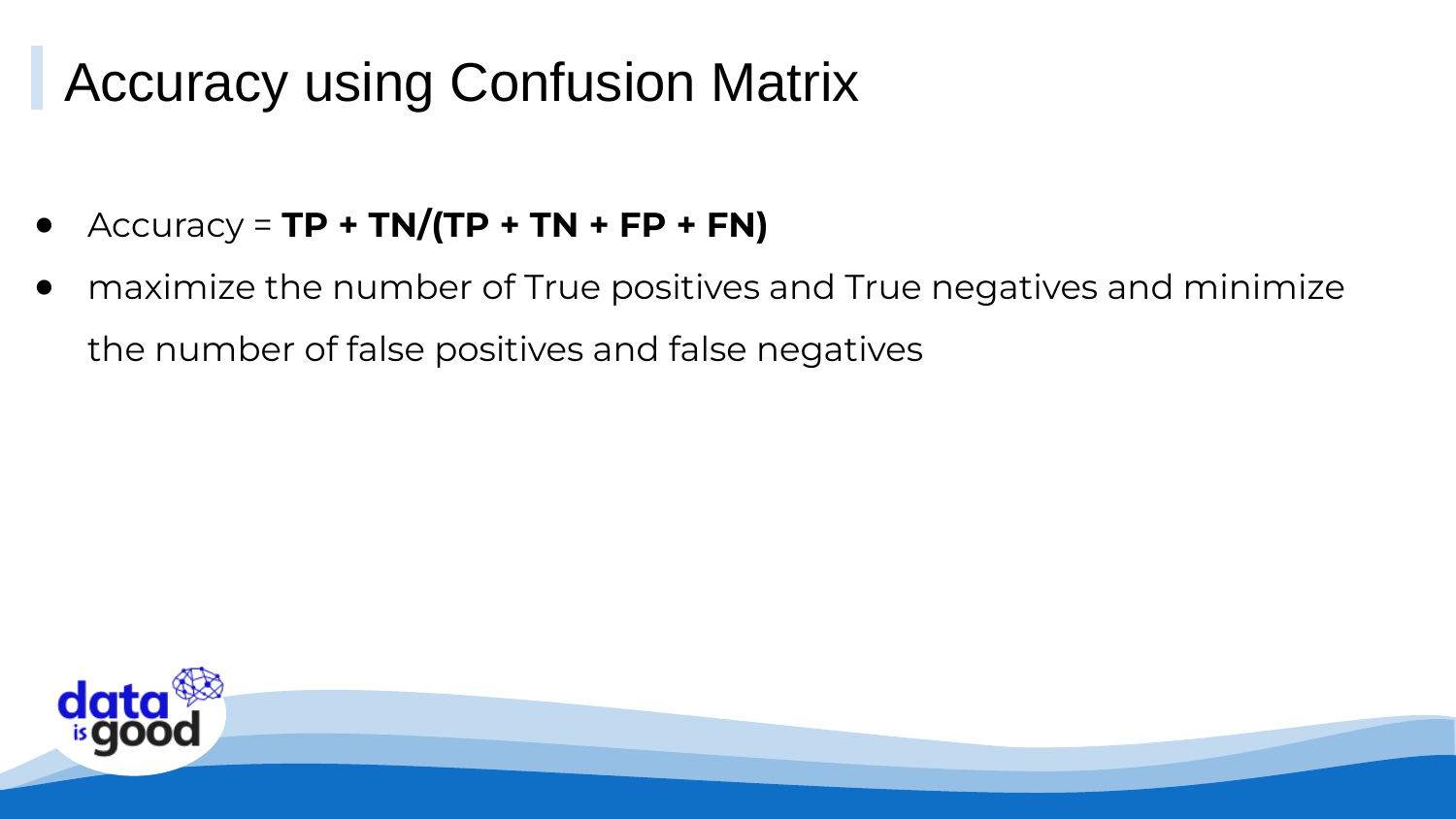

# Accuracy using Confusion Matrix

Accuracy = TP + TN/(TP + TN + FP + FN)
maximize the number of True positives and True negatives and minimize the number of false positives and false negatives